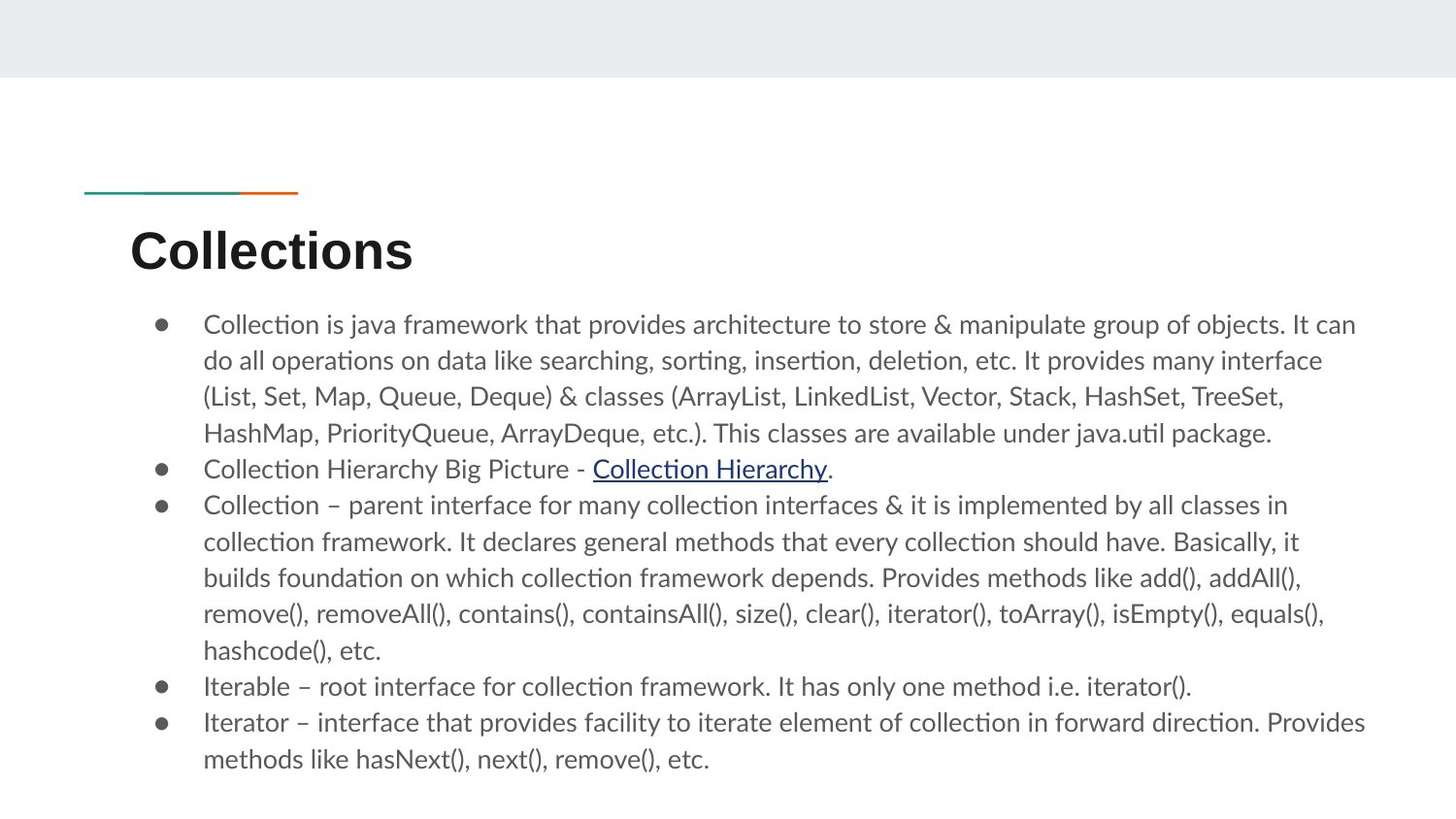

# Collections
Collection is java framework that provides architecture to store & manipulate group of objects. It can do all operations on data like searching, sorting, insertion, deletion, etc. It provides many interface (List, Set, Map, Queue, Deque) & classes (ArrayList, LinkedList, Vector, Stack, HashSet, TreeSet, HashMap, PriorityQueue, ArrayDeque, etc.). This classes are available under java.util package.
Collection Hierarchy Big Picture - Collection Hierarchy.
Collection – parent interface for many collection interfaces & it is implemented by all classes in collection framework. It declares general methods that every collection should have. Basically, it builds foundation on which collection framework depends. Provides methods like add(), addAll(), remove(), removeAll(), contains(), containsAll(), size(), clear(), iterator(), toArray(), isEmpty(), equals(), hashcode(), etc.
Iterable – root interface for collection framework. It has only one method i.e. iterator().
Iterator – interface that provides facility to iterate element of collection in forward direction. Provides methods like hasNext(), next(), remove(), etc.